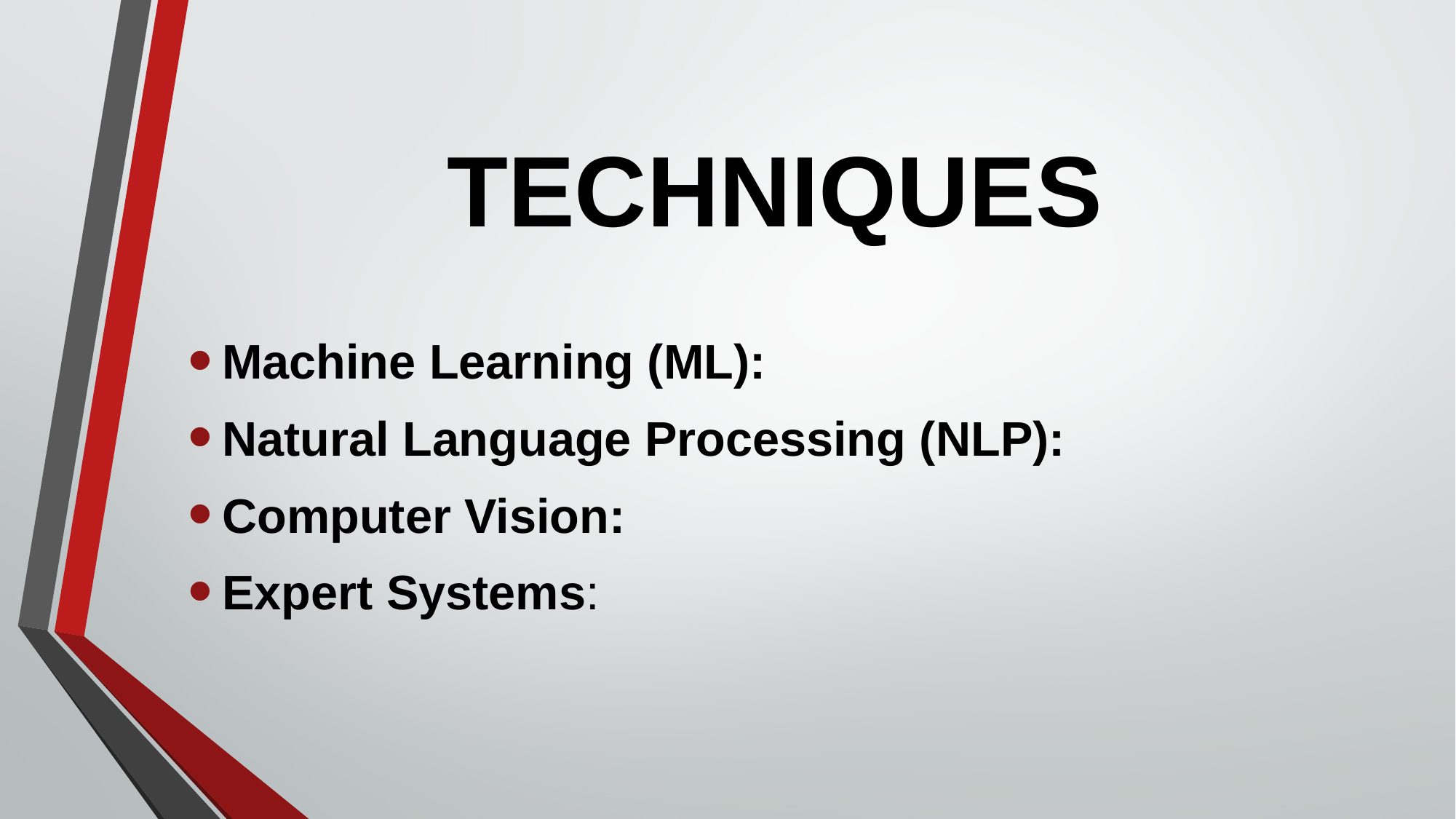

# TECHNIQUES
Machine Learning (ML):
Natural Language Processing (NLP):
Computer Vision:
Expert Systems: